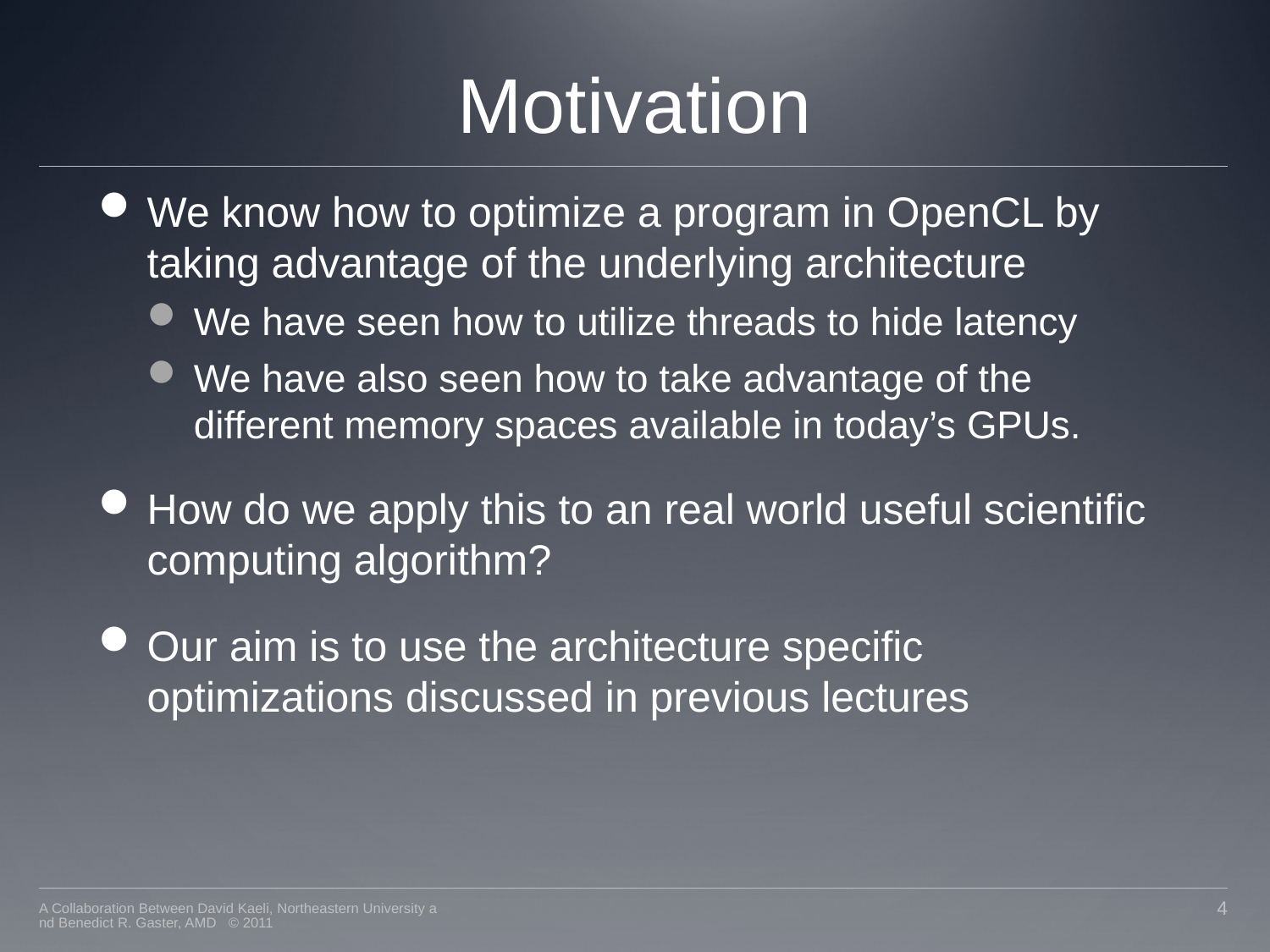

# Motivation
We know how to optimize a program in OpenCL by taking advantage of the underlying architecture
We have seen how to utilize threads to hide latency
We have also seen how to take advantage of the different memory spaces available in today’s GPUs.
How do we apply this to an real world useful scientific computing algorithm?
Our aim is to use the architecture specific optimizations discussed in previous lectures

A Collaboration Between David Kaeli, Northeastern University and Benedict R. Gaster, AMD   © 2011
4